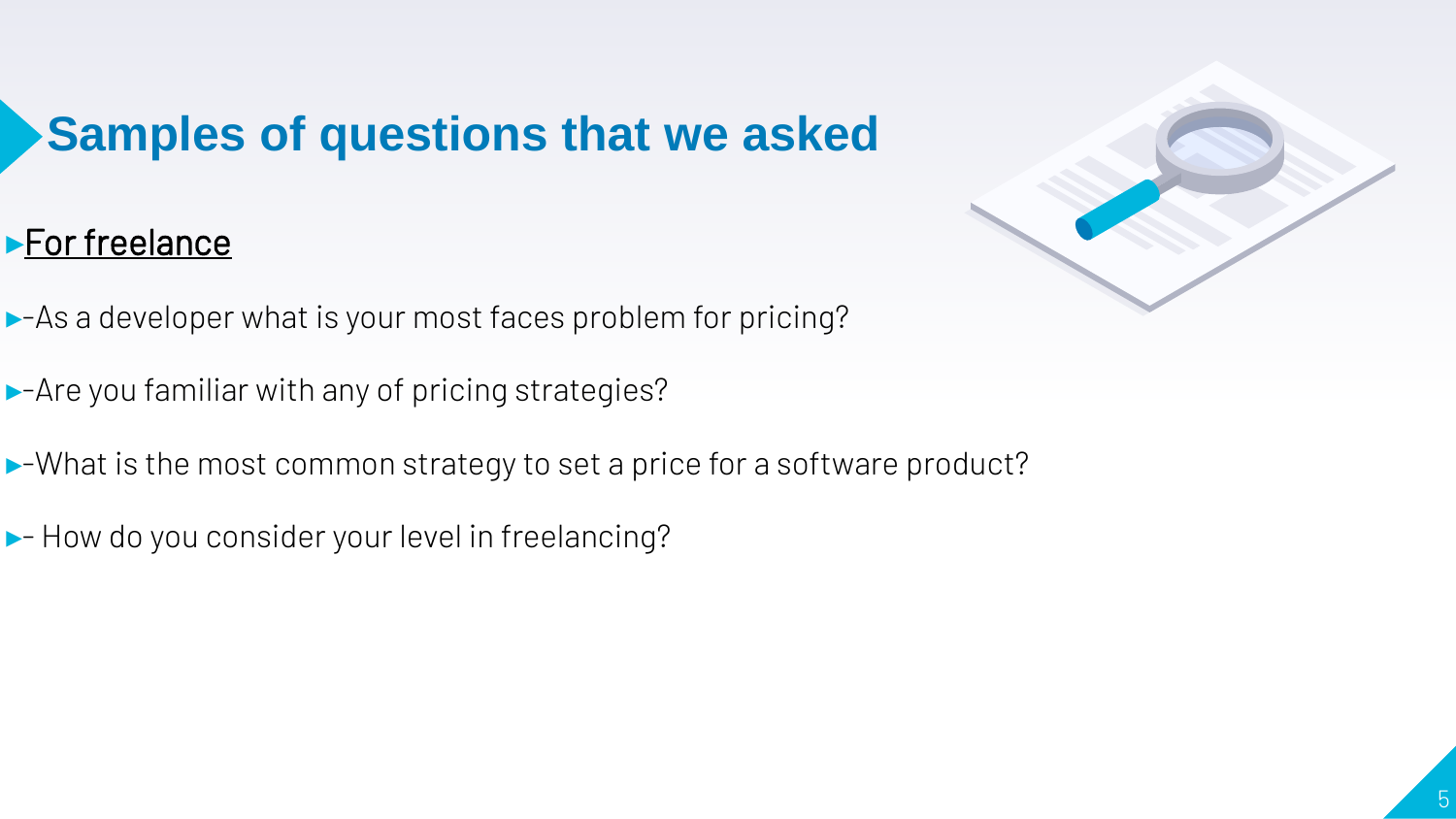

# Samples of questions that we asked

For freelance
-As a developer what is your most faces problem for pricing?
-Are you familiar with any of pricing strategies?
-What is the most common strategy to set a price for a software product?
- How do you consider your level in freelancing?

5